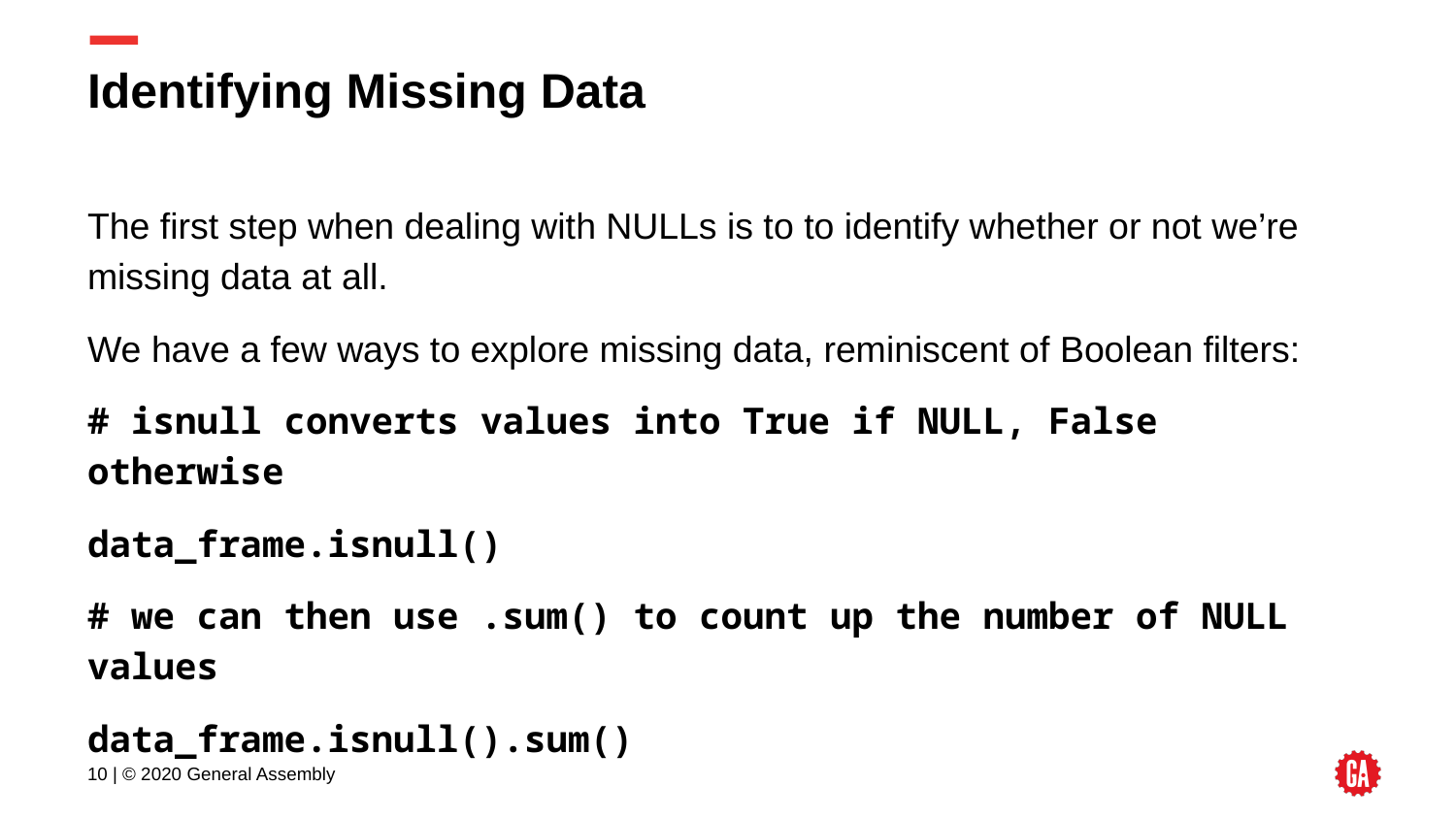

# Identifying Missing Data
The first step when dealing with NULLs is to to identify whether or not we’re missing data at all.
We have a few ways to explore missing data, reminiscent of Boolean filters:
# isnull converts values into True if NULL, False otherwise
data_frame.isnull()
# we can then use .sum() to count up the number of NULL values
data_frame.isnull().sum()
10 | © 2020 General Assembly